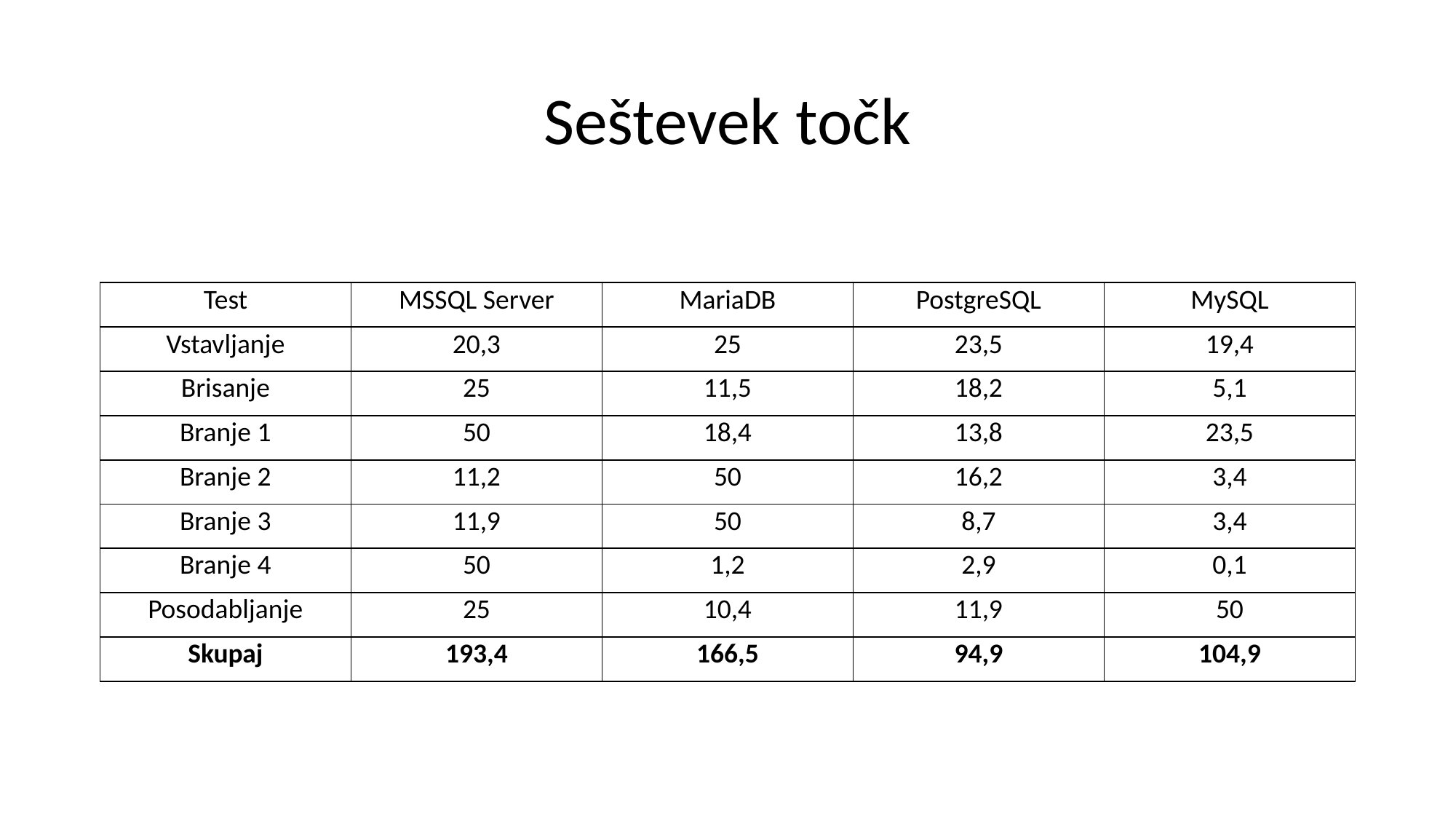

# Seštevek točk
| Test | MSSQL Server | MariaDB | PostgreSQL | MySQL |
| --- | --- | --- | --- | --- |
| Vstavljanje | 20,3 | 25 | 23,5 | 19,4 |
| Brisanje | 25 | 11,5 | 18,2 | 5,1 |
| Branje 1 | 50 | 18,4 | 13,8 | 23,5 |
| Branje 2 | 11,2 | 50 | 16,2 | 3,4 |
| Branje 3 | 11,9 | 50 | 8,7 | 3,4 |
| Branje 4 | 50 | 1,2 | 2,9 | 0,1 |
| Posodabljanje | 25 | 10,4 | 11,9 | 50 |
| Skupaj | 193,4 | 166,5 | 94,9 | 104,9 |